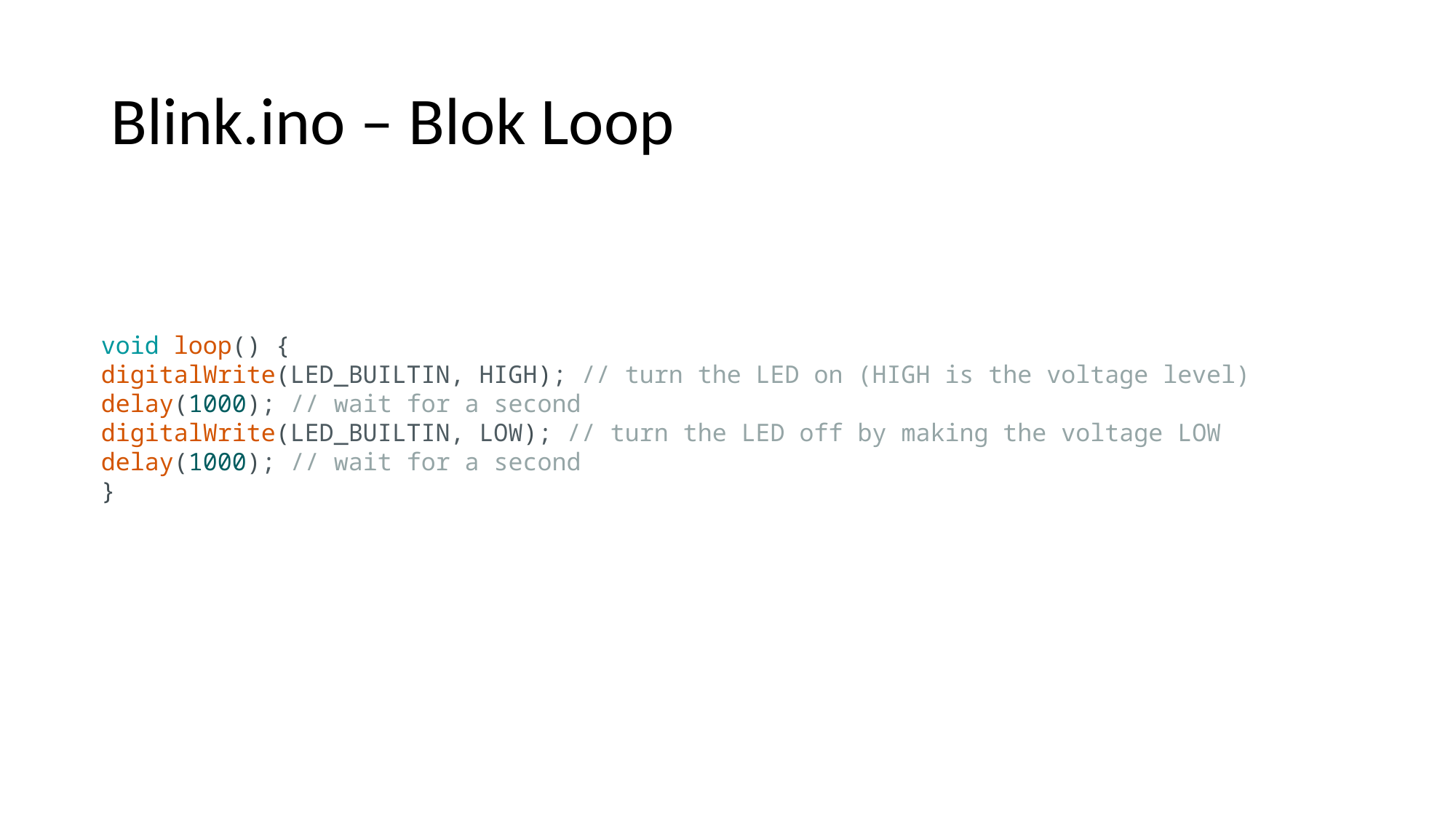

# Blink.ino – Blok Loop
void loop() {
digitalWrite(LED_BUILTIN, HIGH); // turn the LED on (HIGH is the voltage level)
delay(1000); // wait for a second
digitalWrite(LED_BUILTIN, LOW); // turn the LED off by making the voltage LOW
delay(1000); // wait for a second
}